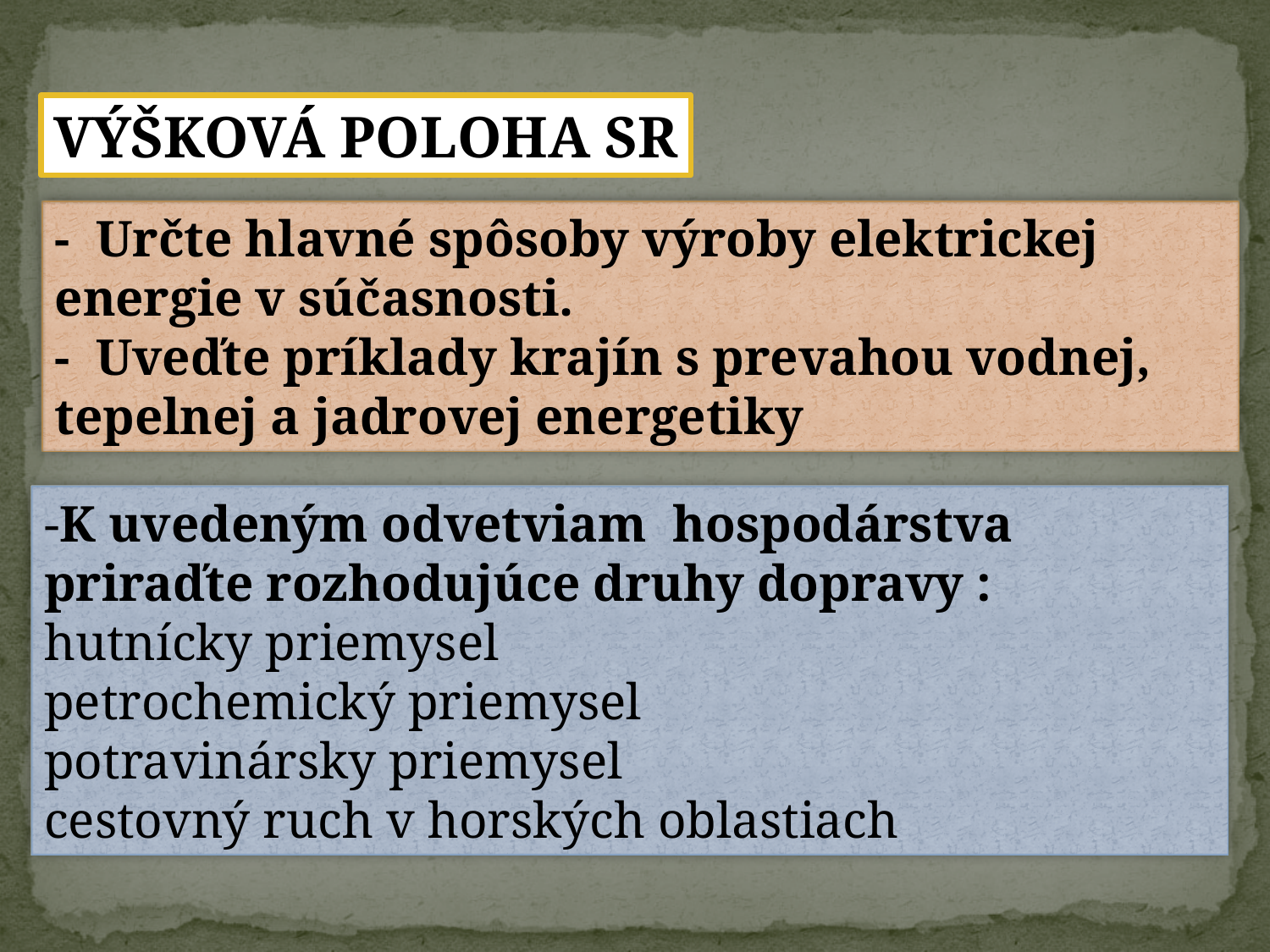

#
VÝŠKOVÁ POLOHA SR
-  Určte hlavné spôsoby výroby elektrickej energie v súčasnosti.
-  Uveďte príklady krajín s prevahou vodnej, tepelnej a jadrovej energetiky

-K uvedeným odvetviam  hospodárstva priraďte rozhodujúce druhy dopravy :
hutnícky priemysel
petrochemický priemysel
potravinársky priemysel
cestovný ruch v horských oblastiach